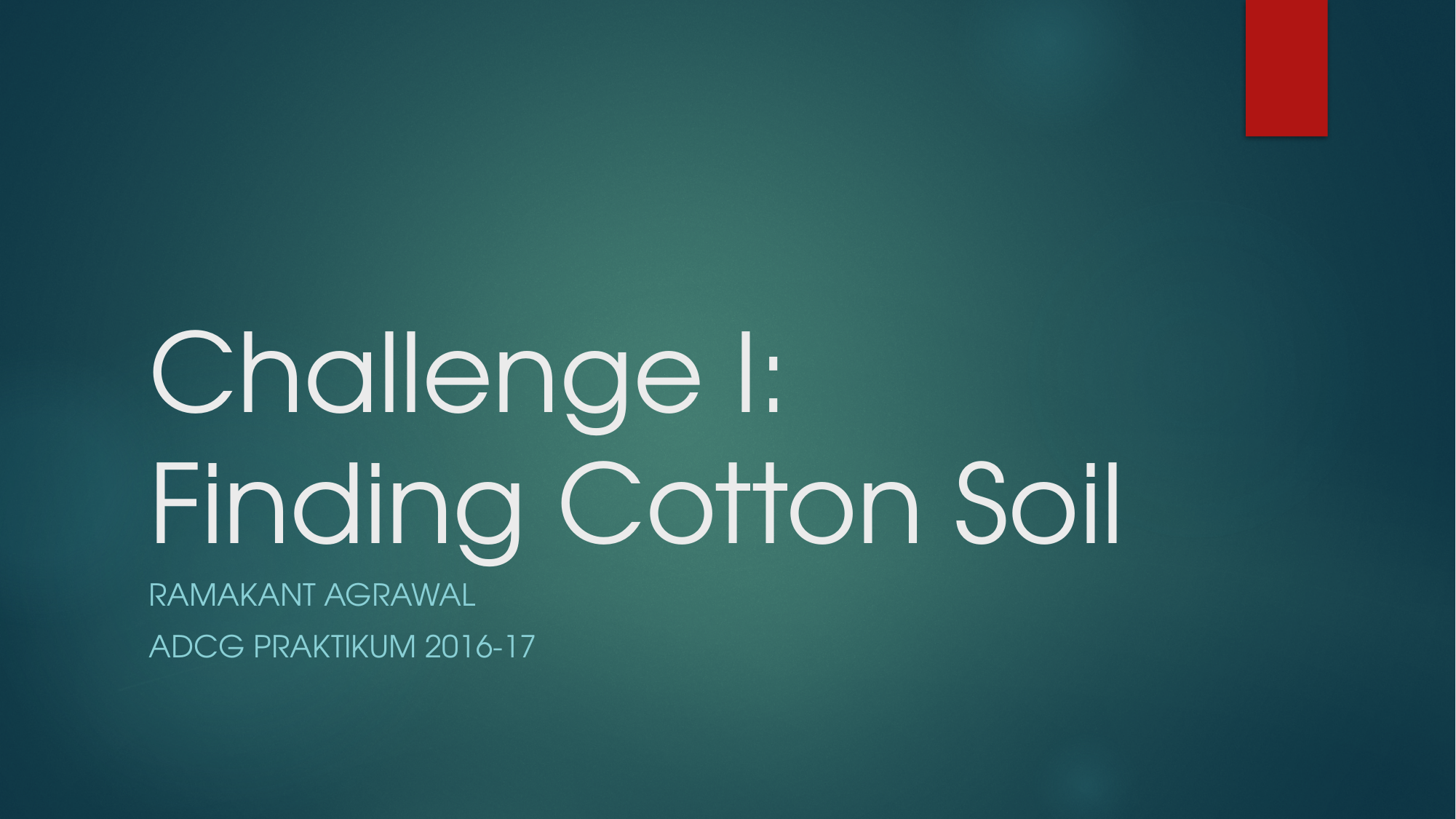

# Challenge I: Finding Cotton Soil
Ramakant Agrawal
ADCG Praktikum 2016-17